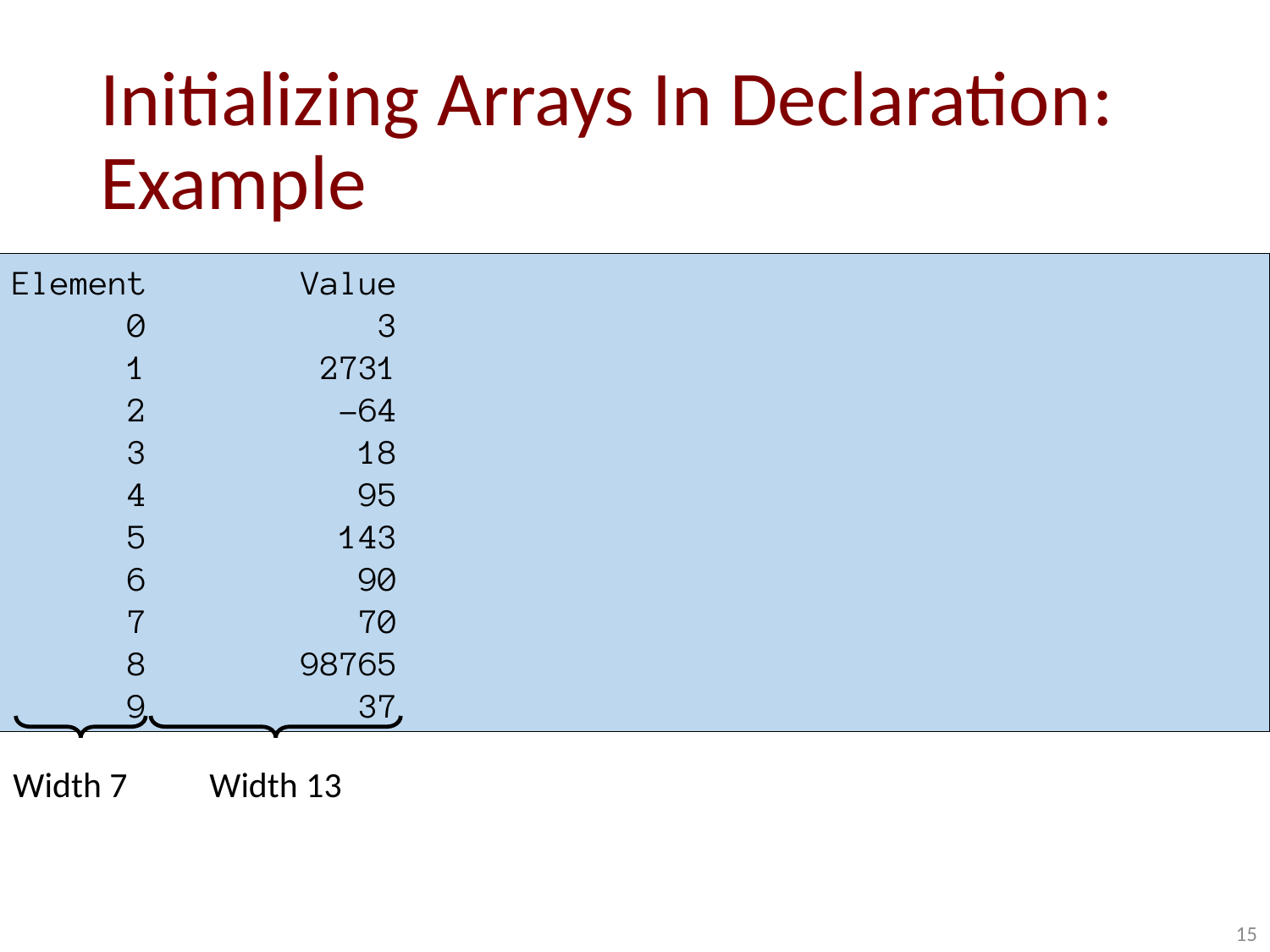

# Initializing Arrays In Declaration: Example
Element        Value
      0            3
      1         2731
      2          -64
      3           18
      4           95
      5          143
      6           90
      7           70
      8        98765
      9           37

Width 7
Width 13
15